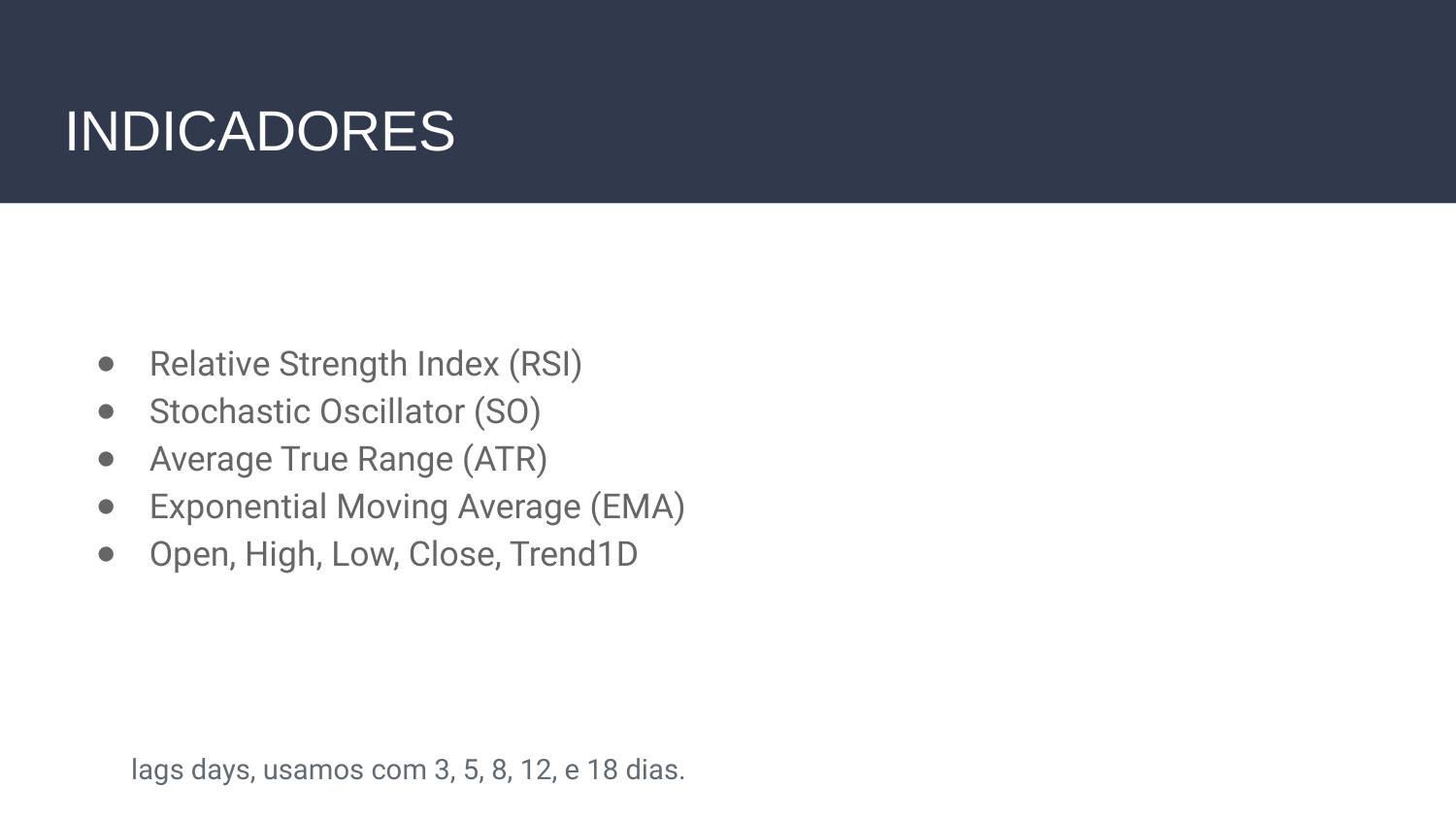

# INDICADORES

Relative Strength Index (RSI)
Stochastic Oscillator (SO)
Average True Range (ATR)
Exponential Moving Average (EMA)
Open, High, Low, Close, Trend1D
lags days, usamos com 3, 5, 8, 12, e 18 dias.